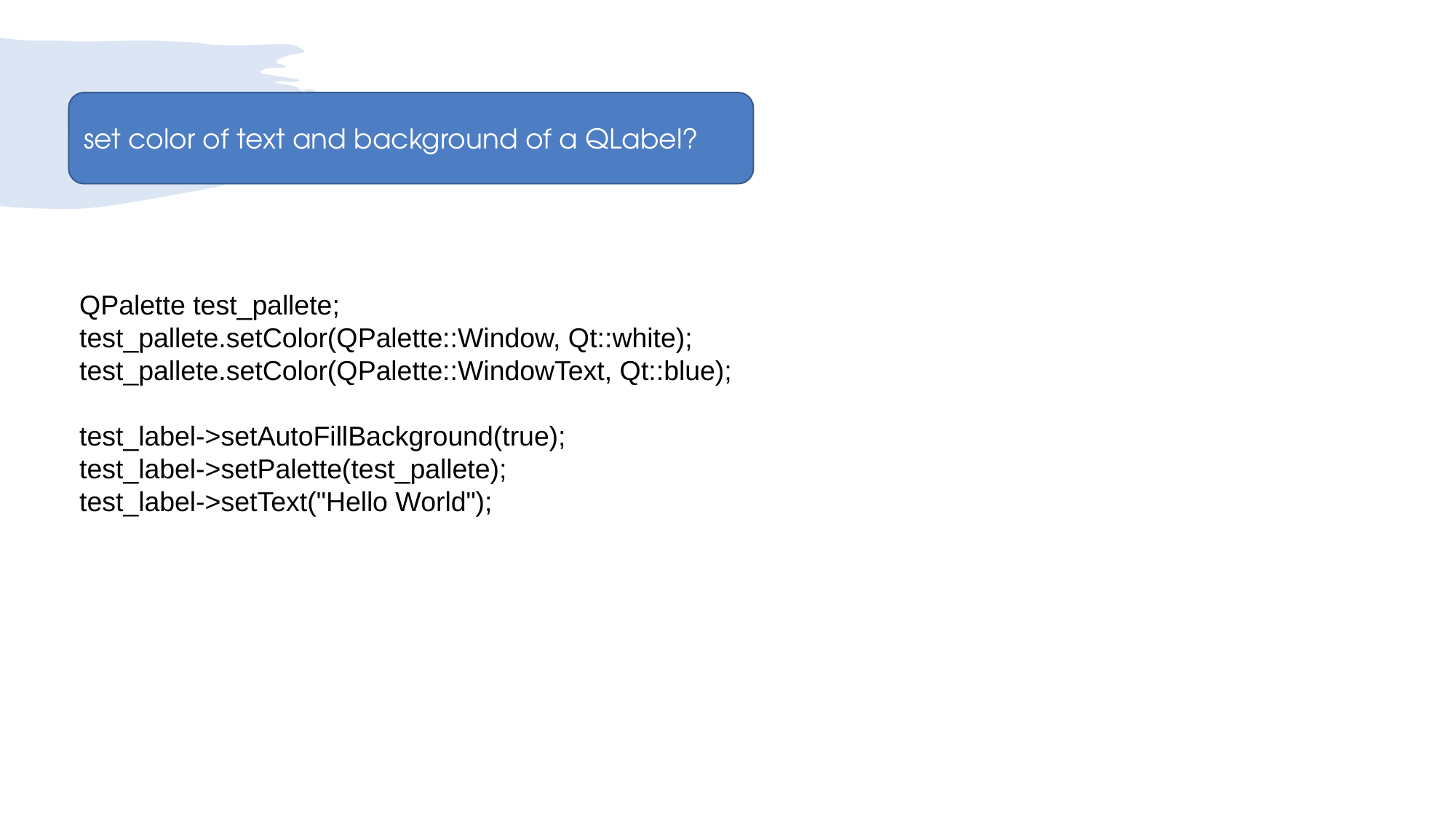

set color of text and background of a QLabel?
QPalette test_pallete;
test_pallete.setColor(QPalette::Window, Qt::white);
test_pallete.setColor(QPalette::WindowText, Qt::blue);

test_label->setAutoFillBackground(true);
test_label->setPalette(test_pallete);
test_label->setText("Hello World");